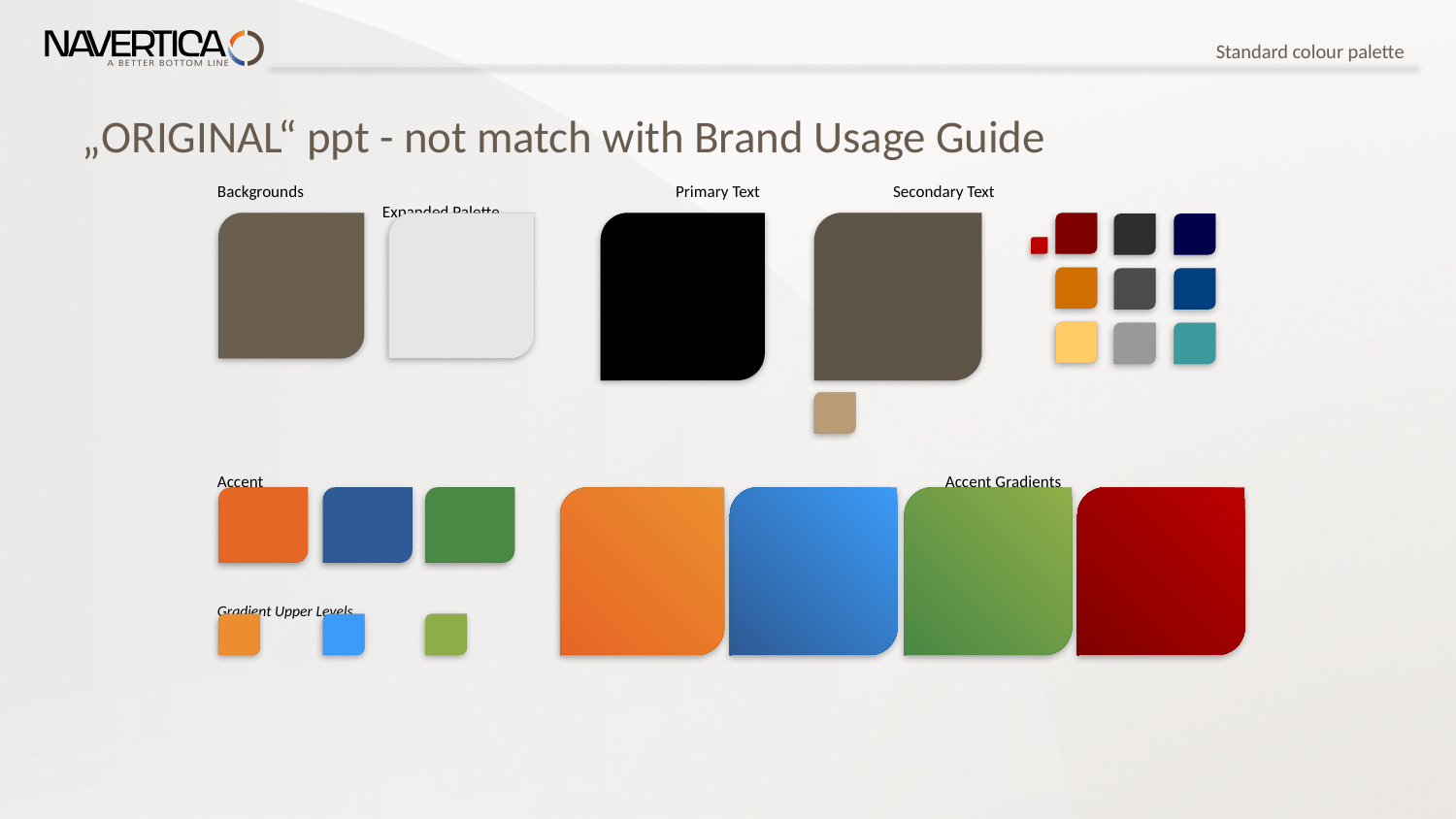

Standard colour palette
„ORIGINAL“ ppt - not match with Brand Usage Guide
Backgrounds		                                           Primary Text	                        Secondary Text		     Expanded Palette

Accent					Accent Gradients

Gradient Upper Levels